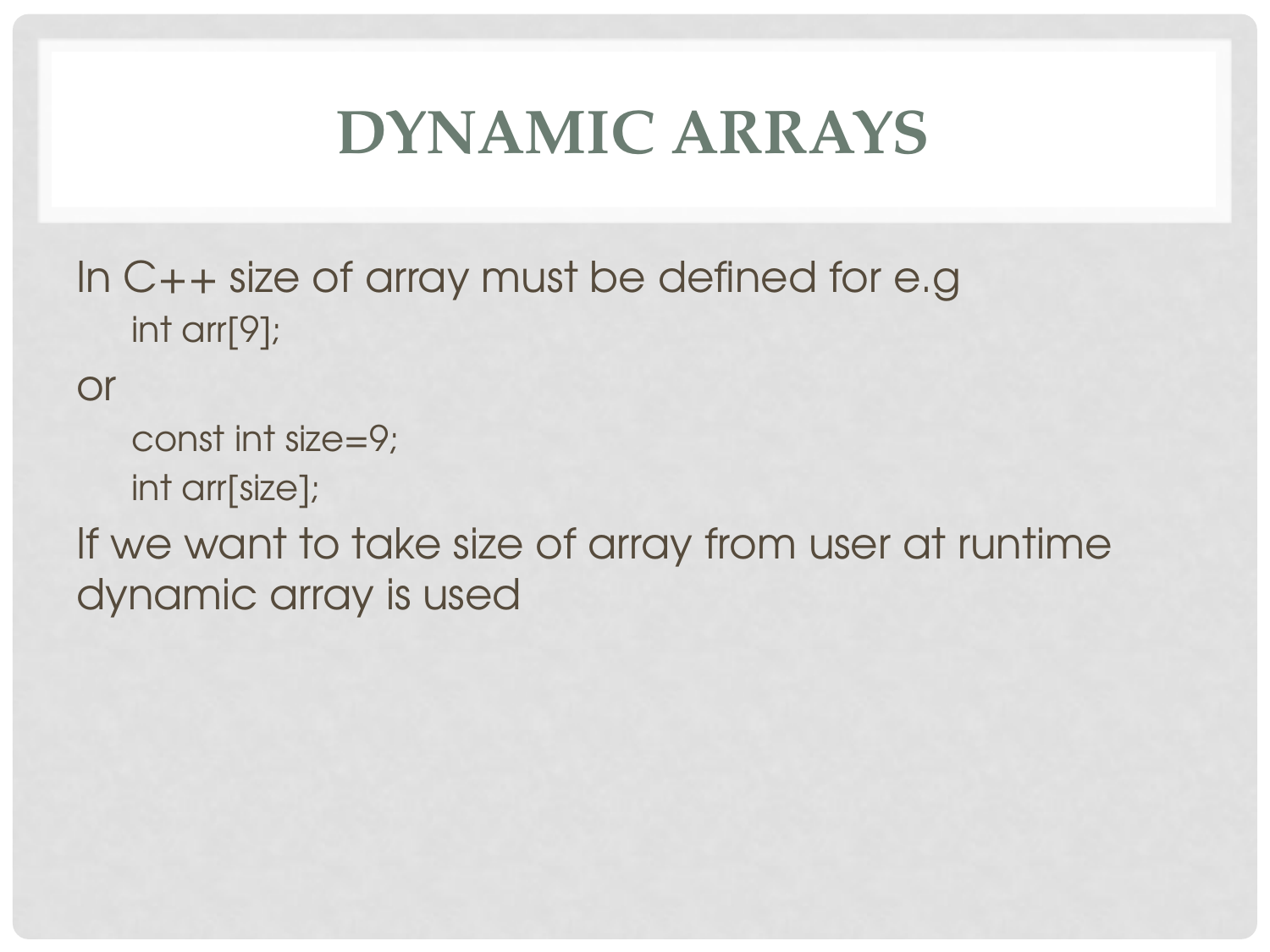

# Dynamic Arrays
In C++ size of array must be defined for e.g
int arr[9];
or
const int size=9;
int arr[size];
If we want to take size of array from user at runtime dynamic array is used